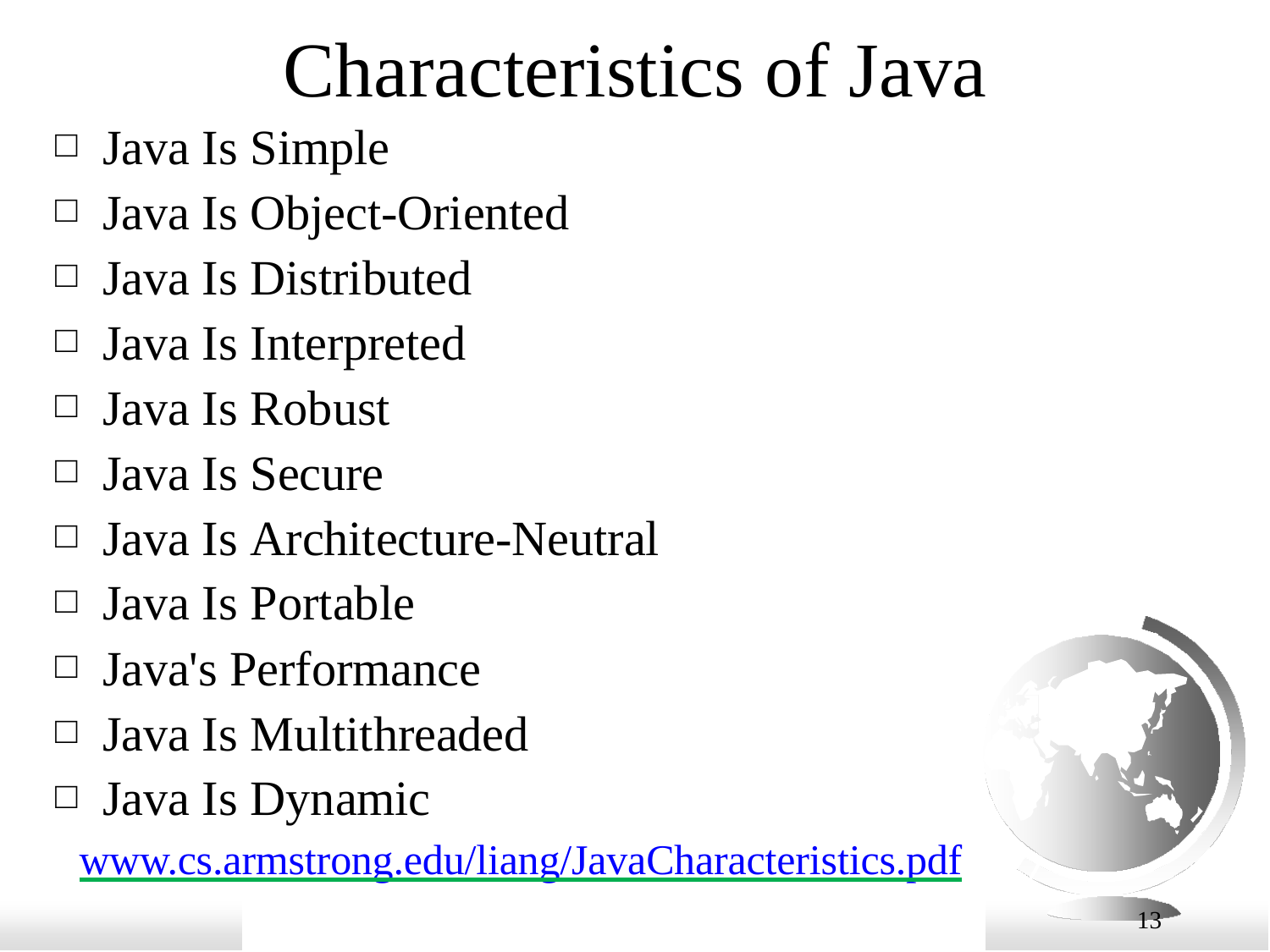

# Characteristics of Java
Java Is Simple
Java Is Object-Oriented
Java Is Distributed
Java Is Interpreted
Java Is Robust
Java Is Secure
Java Is Architecture-Neutral
Java Is Portable
Java's Performance
Java Is Multithreaded
Java Is Dynamic
www.cs.armstrong.edu/liang/JavaCharacteristics.pdf

Liang, Introduction to Java Programming, Eleventh Edition, (c) 2018 Pearson Education, Ltd.
All rights reserved.
13